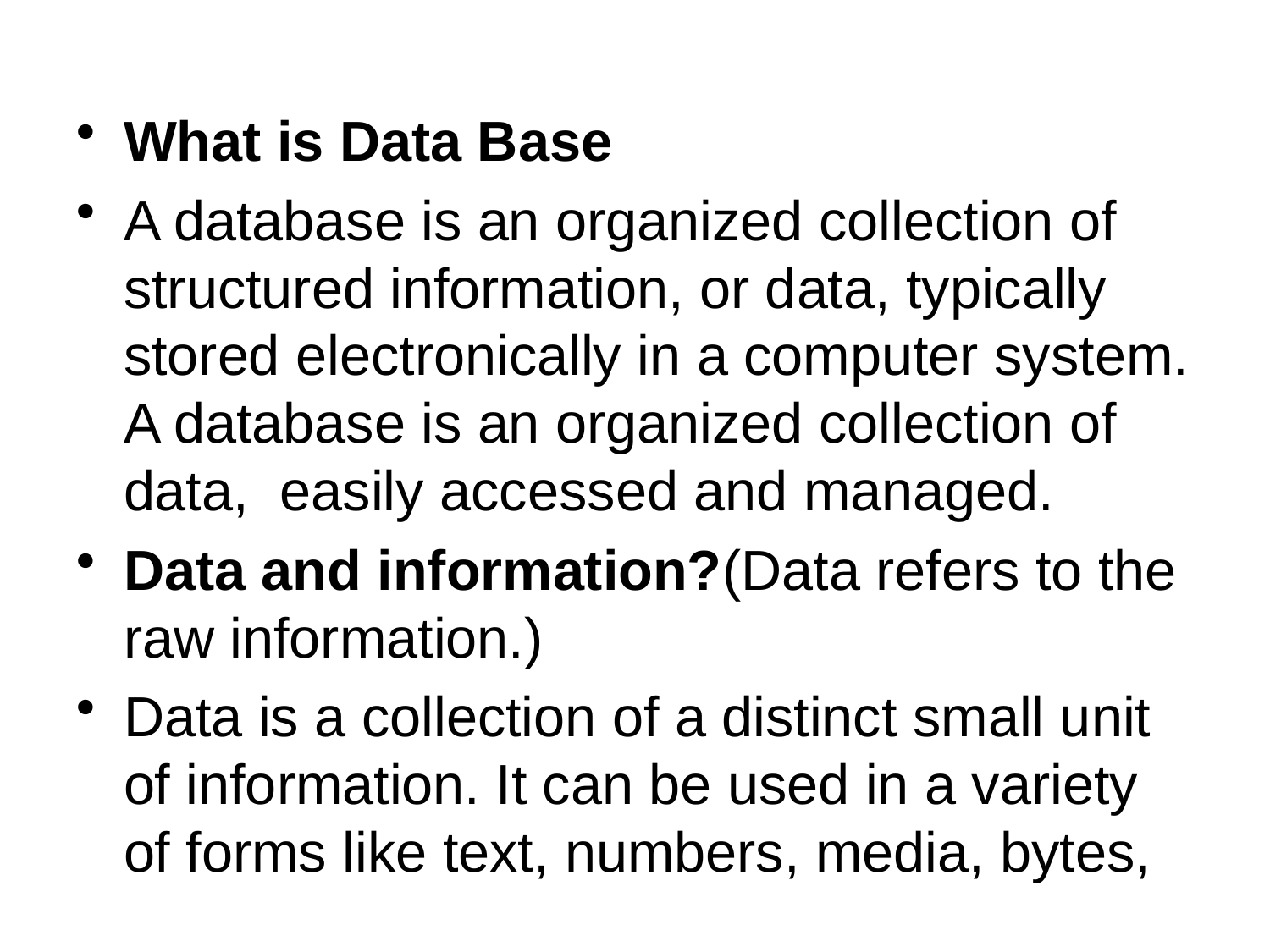

#
What is Data Base
A database is an organized collection of structured information, or data, typically stored electronically in a computer system. A database is an organized collection of data,  easily accessed and managed.
Data and information?(Data refers to the raw information.)
Data is a collection of a distinct small unit of information. It can be used in a variety of forms like text, numbers, media, bytes,